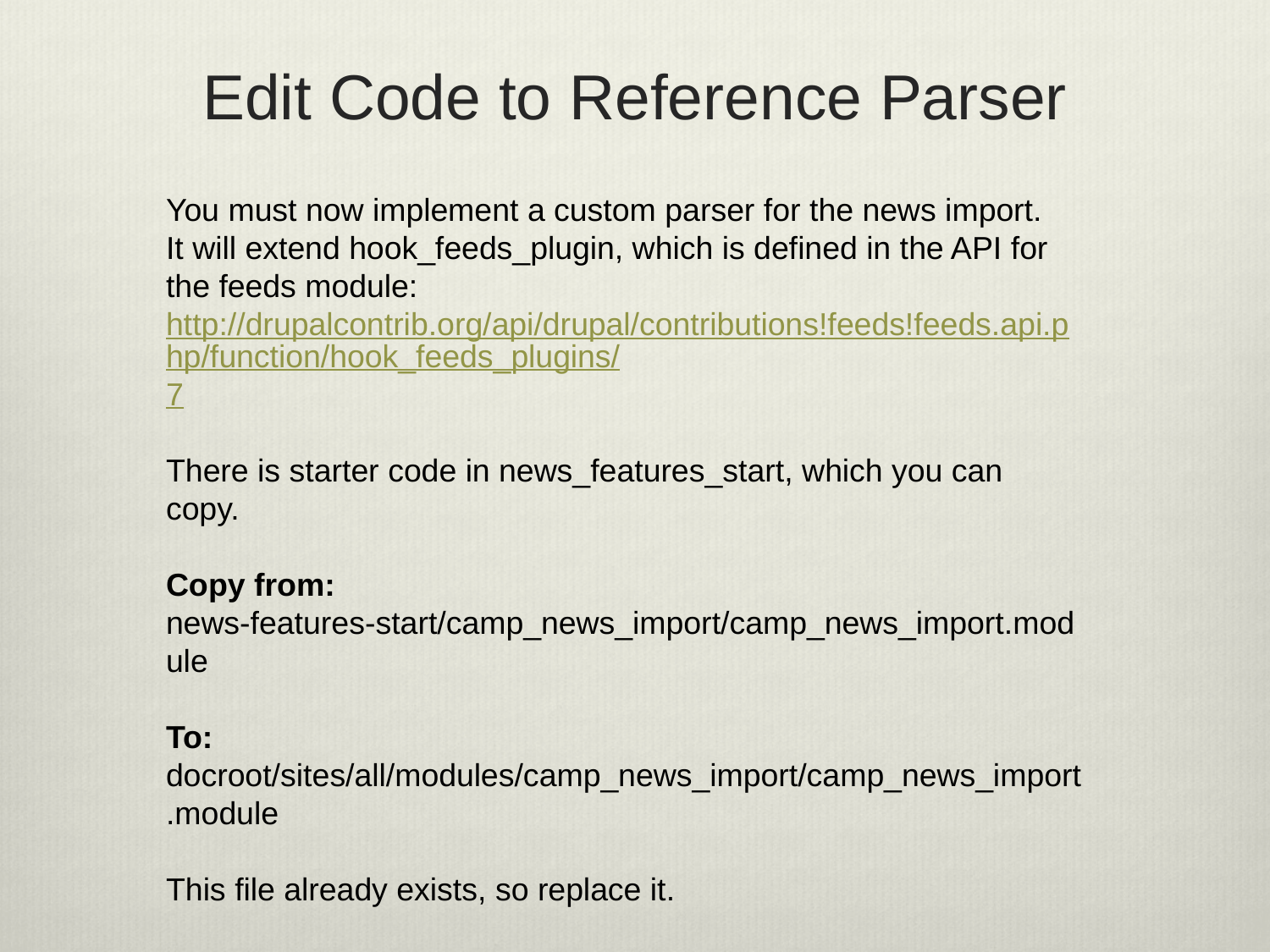

# Edit Code to Reference Parser
You must now implement a custom parser for the news import.
It will extend hook_feeds_plugin, which is defined in the API for the feeds module: http://drupalcontrib.org/api/drupal/contributions!feeds!feeds.api.php/function/hook_feeds_plugins/7

There is starter code in news_features_start, which you can copy.

Copy from: news-features-start/camp_news_import/camp_news_import.module

To: docroot/sites/all/modules/camp_news_import/camp_news_import.module

This file already exists, so replace it.